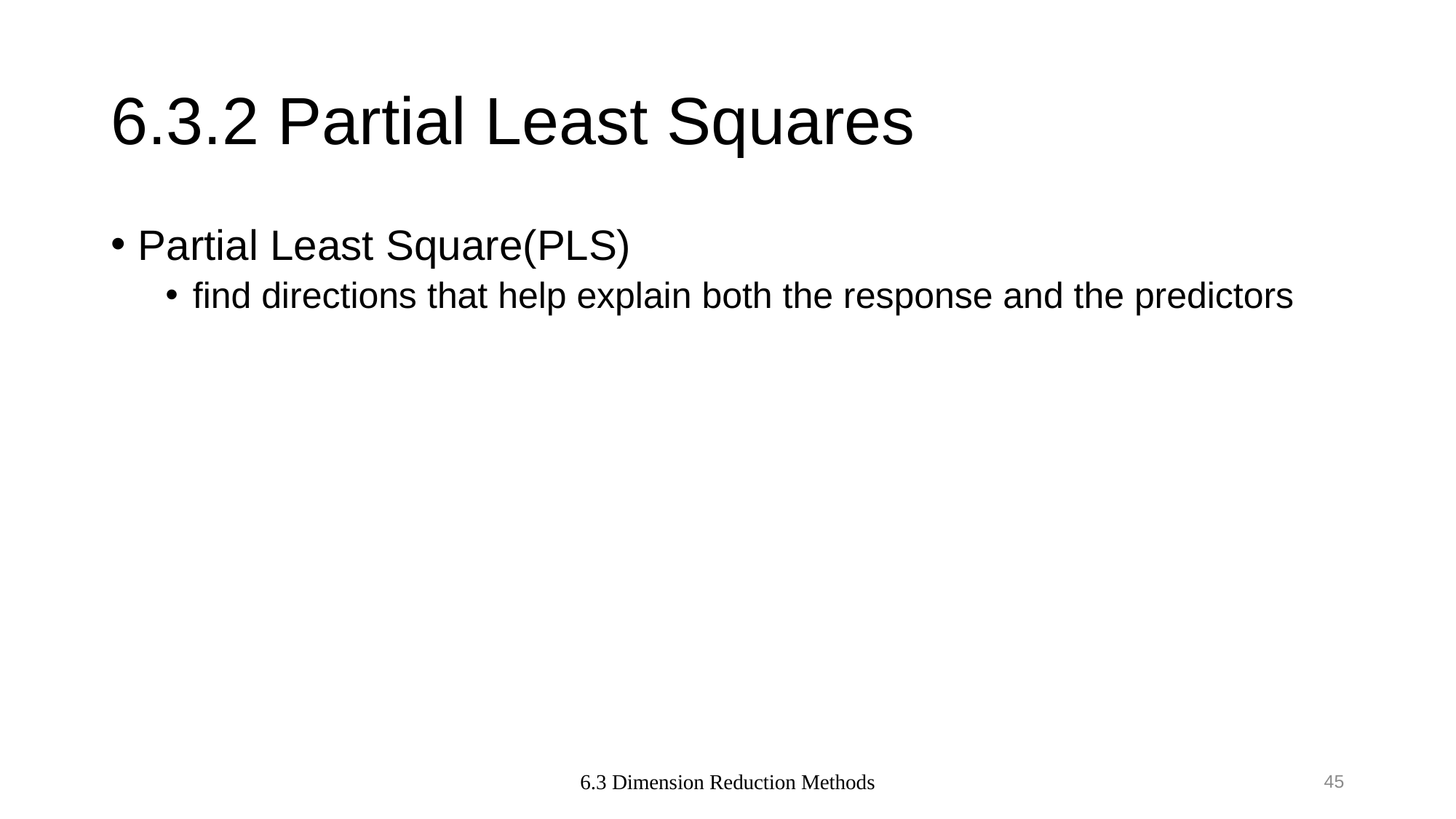

# 6.3.2 Partial Least Squares
Partial Least Square(PLS)
find directions that help explain both the response and the predictors
6.3 Dimension Reduction Methods
45